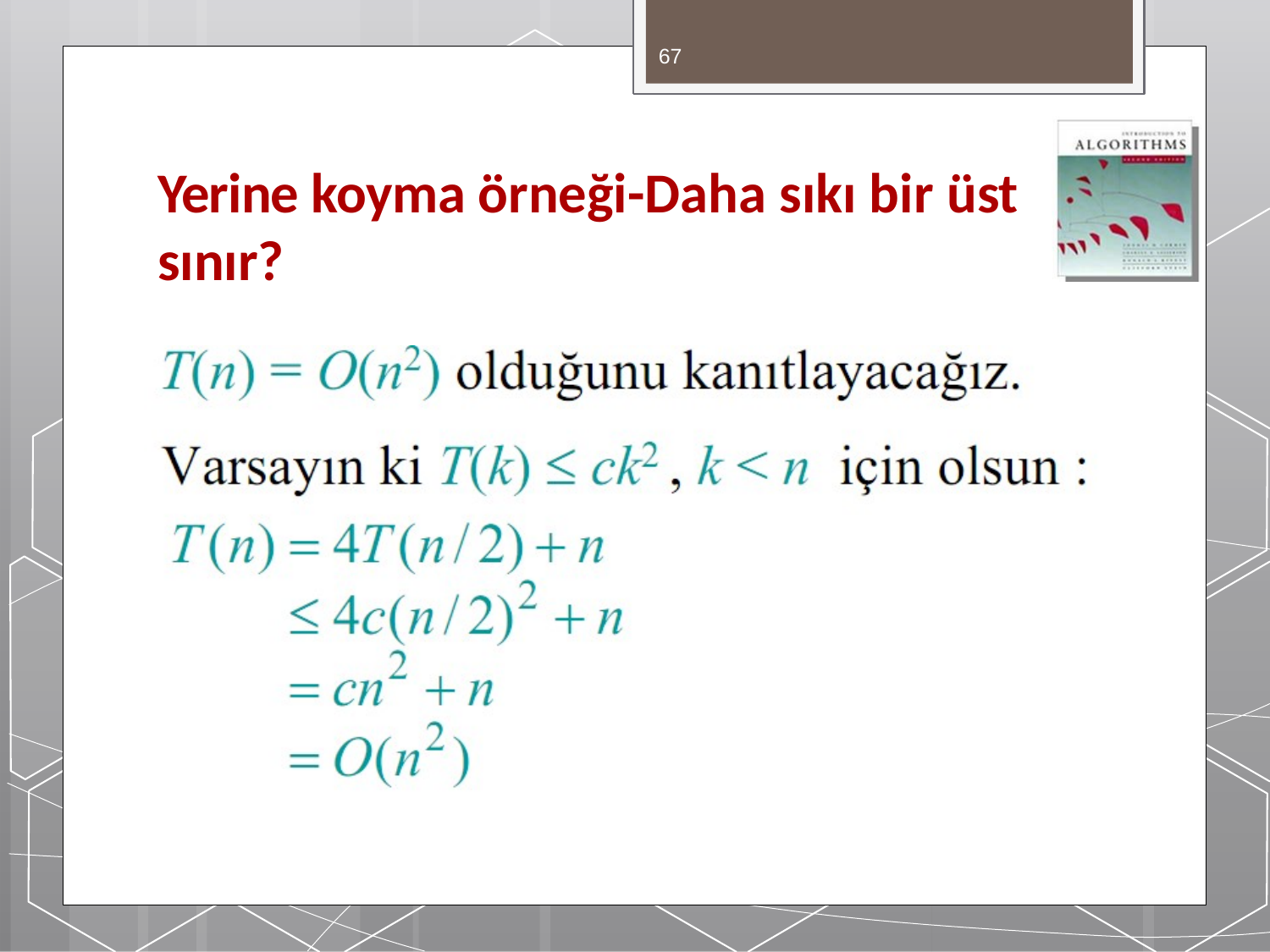

67

# Yerine koyma örneği-Daha sıkı bir üst  sınır?